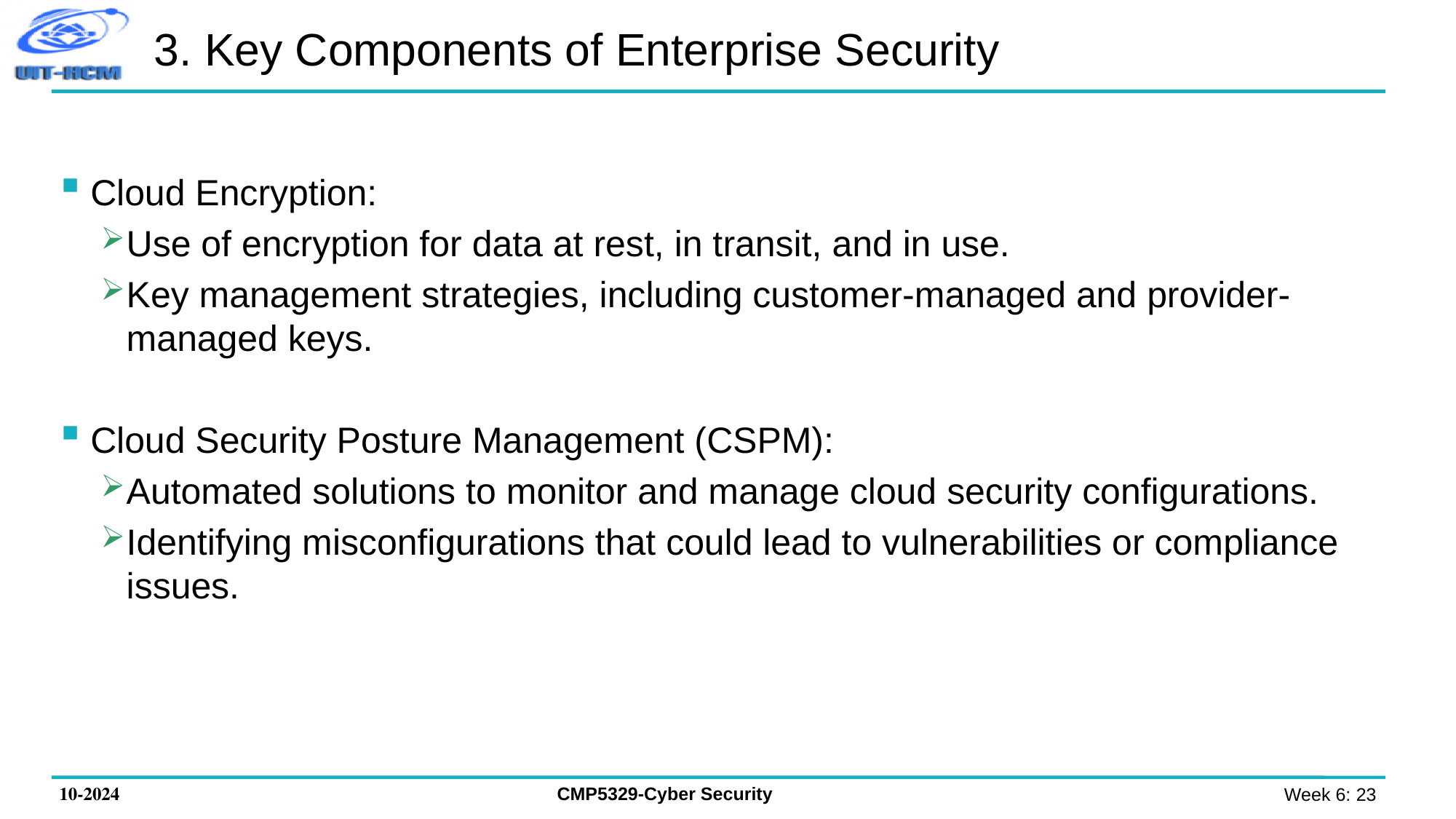

# 3. Key Components of Enterprise Security

Cloud Encryption:
Use of encryption for data at rest, in transit, and in use.
Key management strategies, including customer-managed and provider-managed keys.

Cloud Security Posture Management (CSPM):
Automated solutions to monitor and manage cloud security configurations.
Identifying misconfigurations that could lead to vulnerabilities or compliance issues.